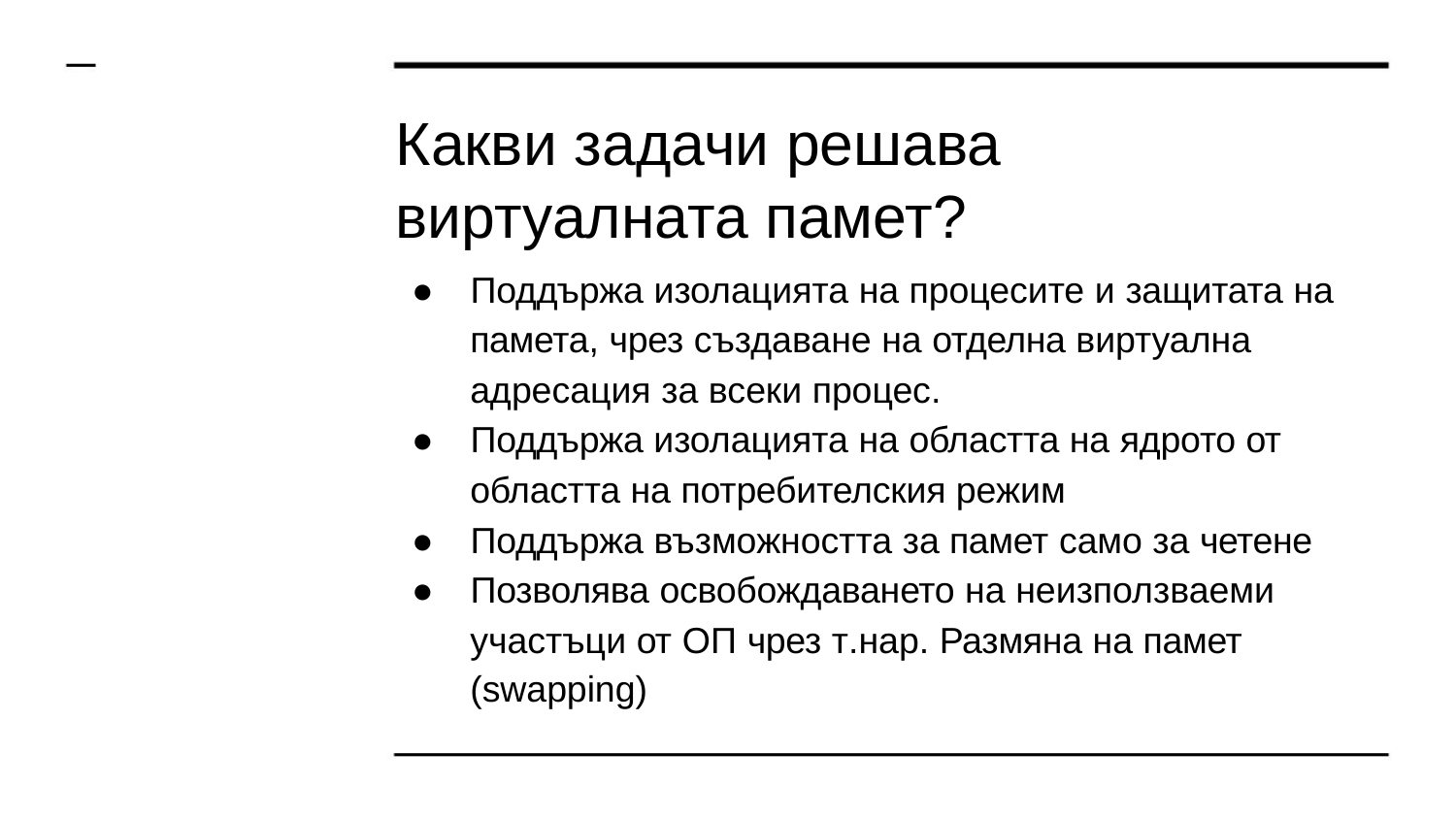

Какви задачи решава
виртуалната памет?
● Поддържа изолацията на процесите и защитата на
памета, чрез създаване на отделна виртуална
адресация за всеки процес.
● Поддържа изолацията на областта на ядрото от
областта на потребителския режим
● Поддържа възможността за памет само за четене
● Позволява освобождаването на неизползваеми
участъци от ОП чрез т.нар. Размяна на памет
(swapping)